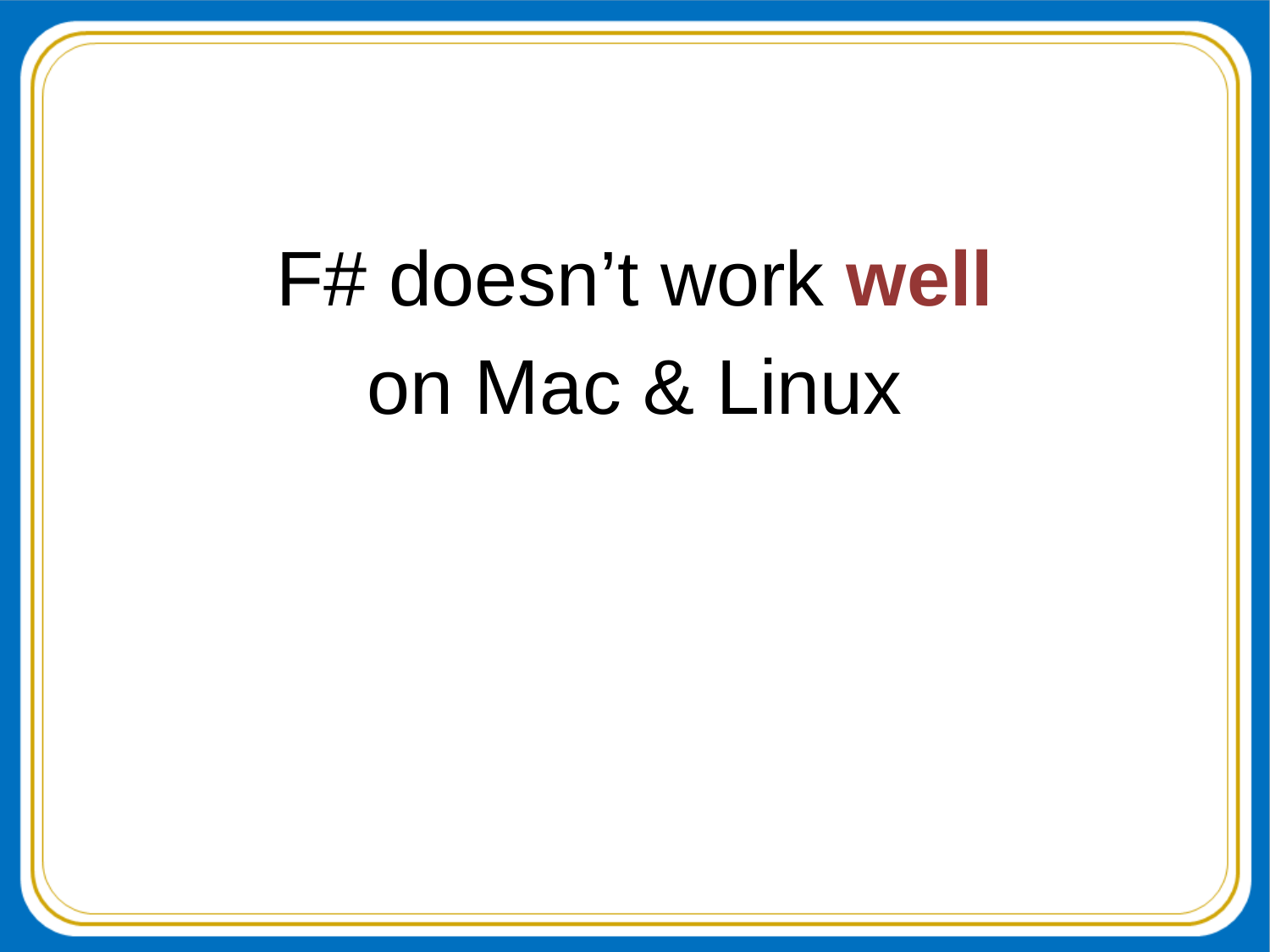

#
F# doesn’t work well
on Mac & Linux